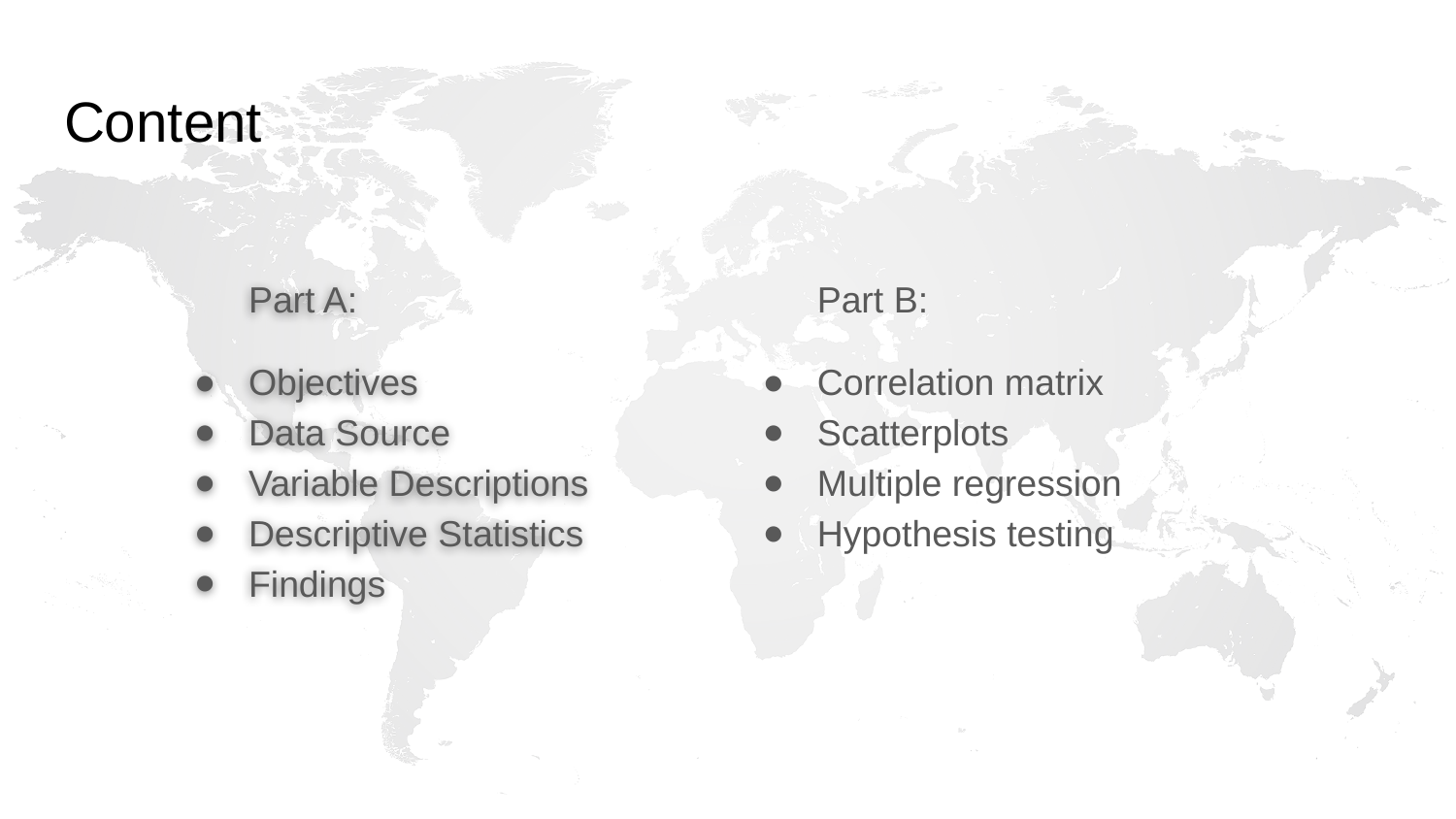

# Content
Part A:
Objectives
Data Source
Variable Descriptions
Descriptive Statistics
Findings
Part B:
Correlation matrix
Scatterplots
Multiple regression
Hypothesis testing